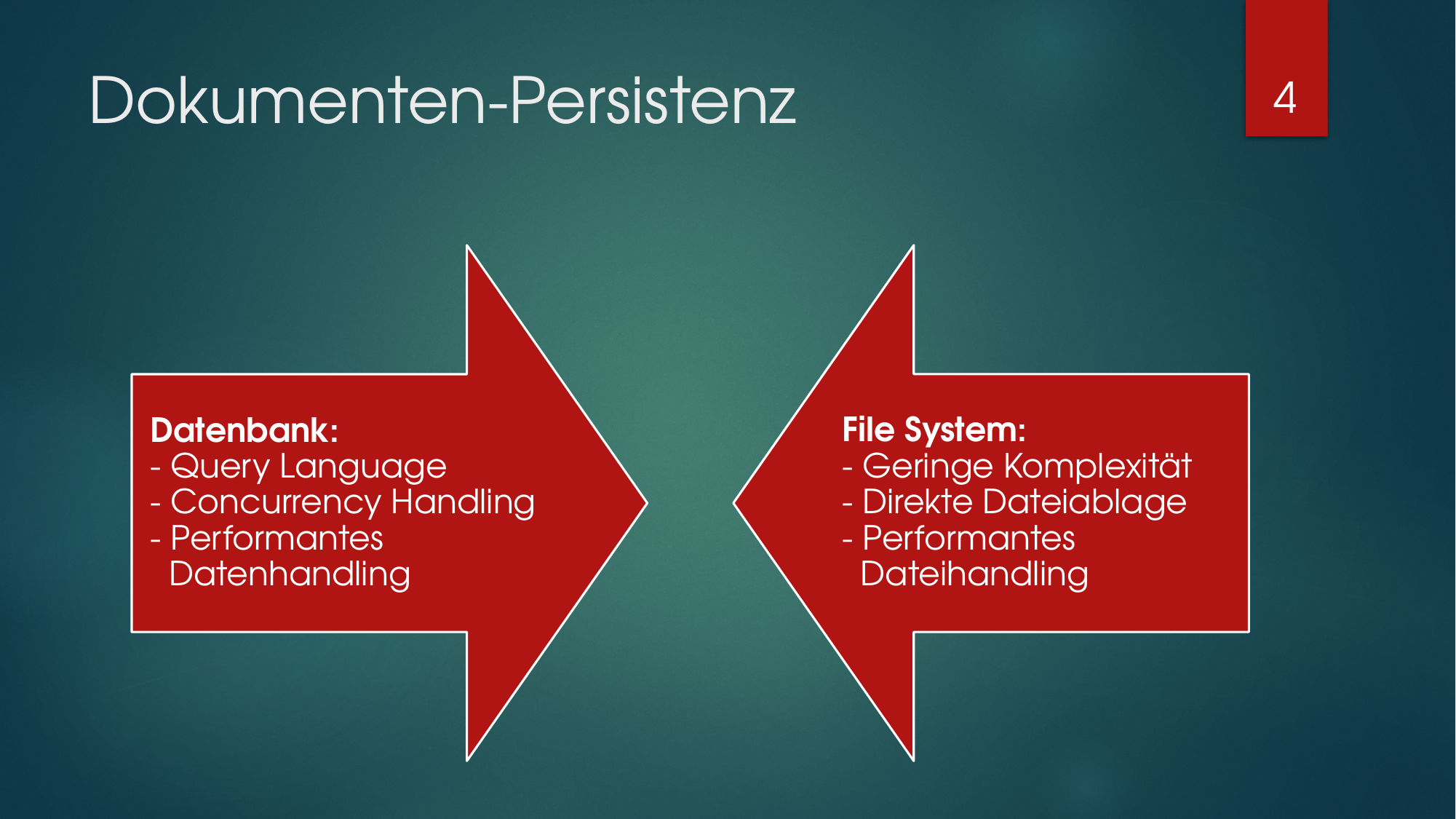

4
# Dokumenten-Persistenz
Datenbank:
- Query Language
- Concurrency Handling
- Performantes
  Datenhandling
File System:
- Geringe Komplexität
- Direkte Dateiablage
- Performantes
  Dateihandling